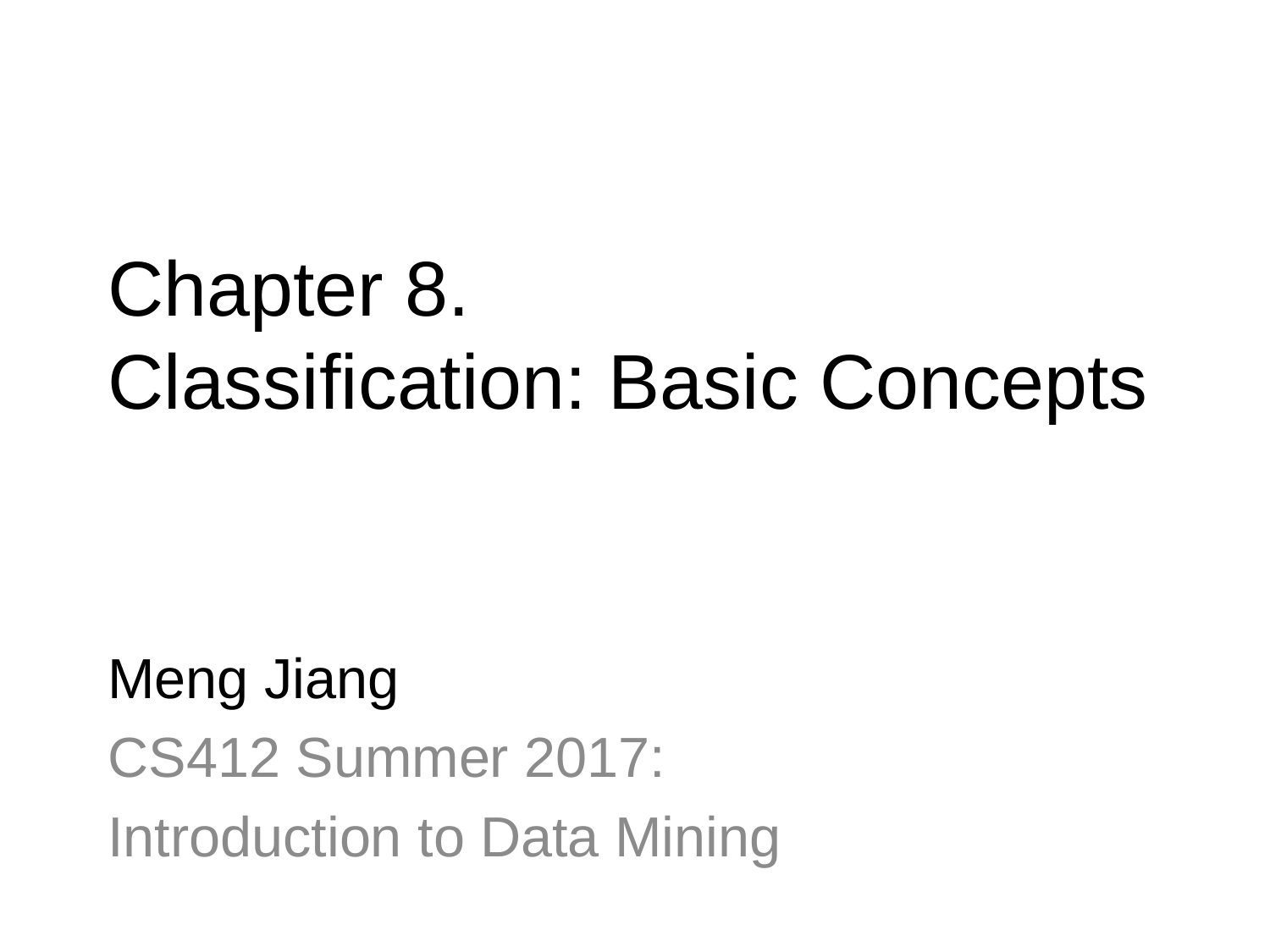

# Chapter 8. Classification: Basic Concepts
Meng Jiang
CS412 Summer 2017:
Introduction to Data Mining